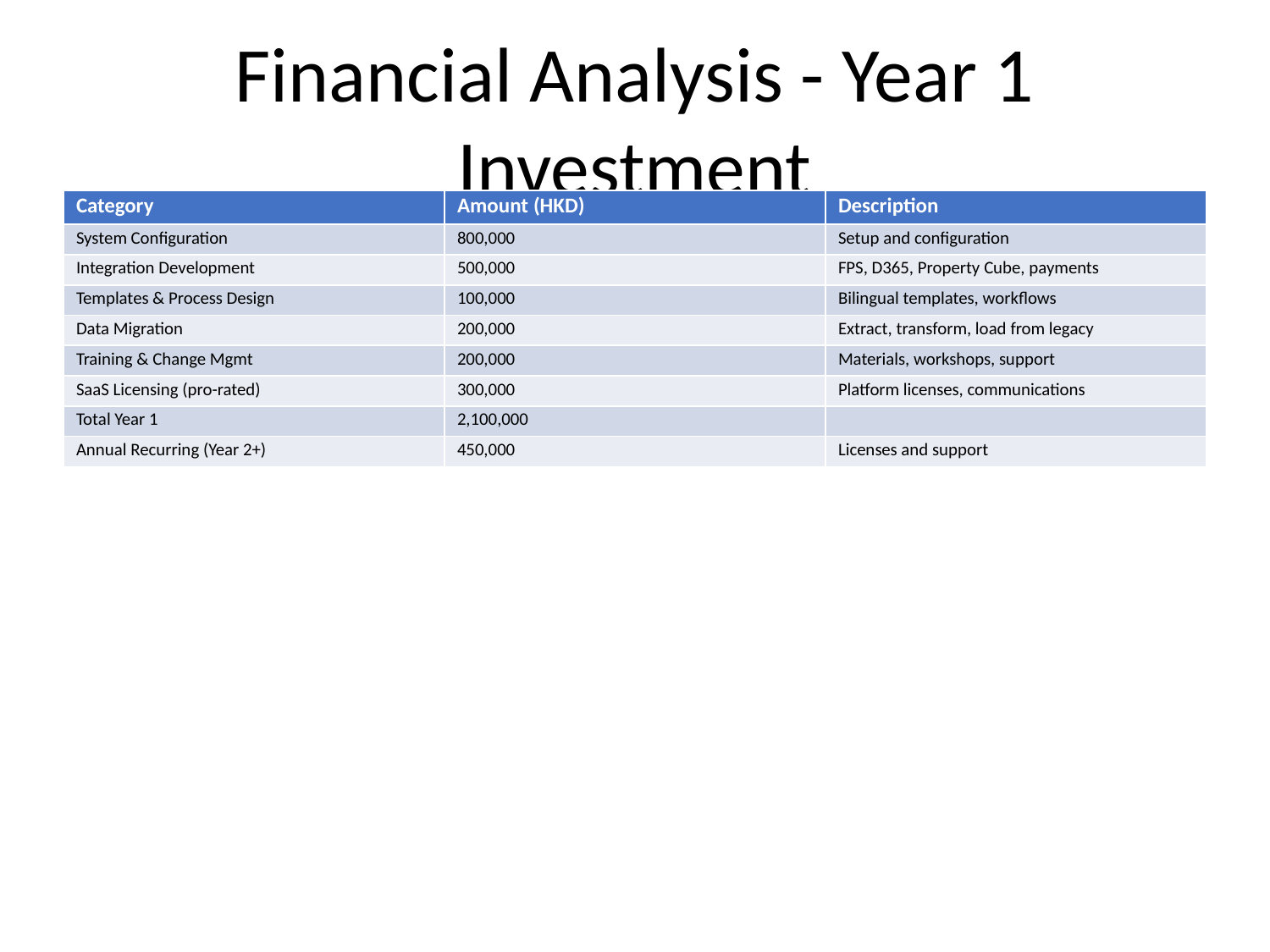

# Financial Analysis - Year 1 Investment
| Category | Amount (HKD) | Description |
| --- | --- | --- |
| System Configuration | 800,000 | Setup and configuration |
| Integration Development | 500,000 | FPS, D365, Property Cube, payments |
| Templates & Process Design | 100,000 | Bilingual templates, workflows |
| Data Migration | 200,000 | Extract, transform, load from legacy |
| Training & Change Mgmt | 200,000 | Materials, workshops, support |
| SaaS Licensing (pro-rated) | 300,000 | Platform licenses, communications |
| Total Year 1 | 2,100,000 |  |
| Annual Recurring (Year 2+) | 450,000 | Licenses and support |